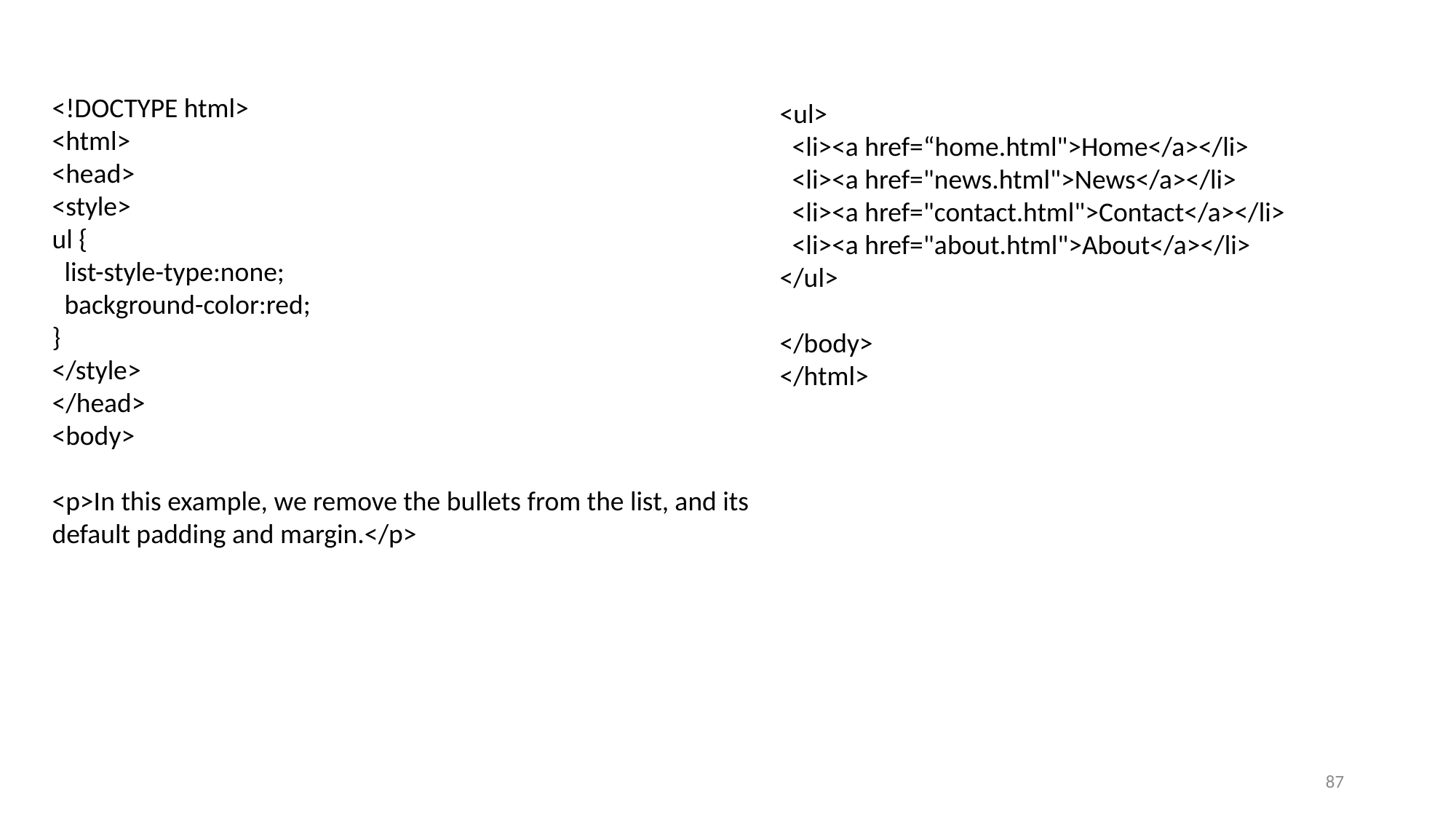

<!DOCTYPE html>
<html>
<head>
<style>
ul {
  list-style-type:none;
  background-color:red;
}
</style>
</head>
<body>

<p>In this example, we remove the bullets from the list, and its default padding and margin.</p>

<ul>
  <li><a href=“home.html">Home</a></li>
  <li><a href="news.html">News</a></li>
  <li><a href="contact.html">Contact</a></li>
  <li><a href="about.html">About</a></li>
</ul>

</body>
</html>
87